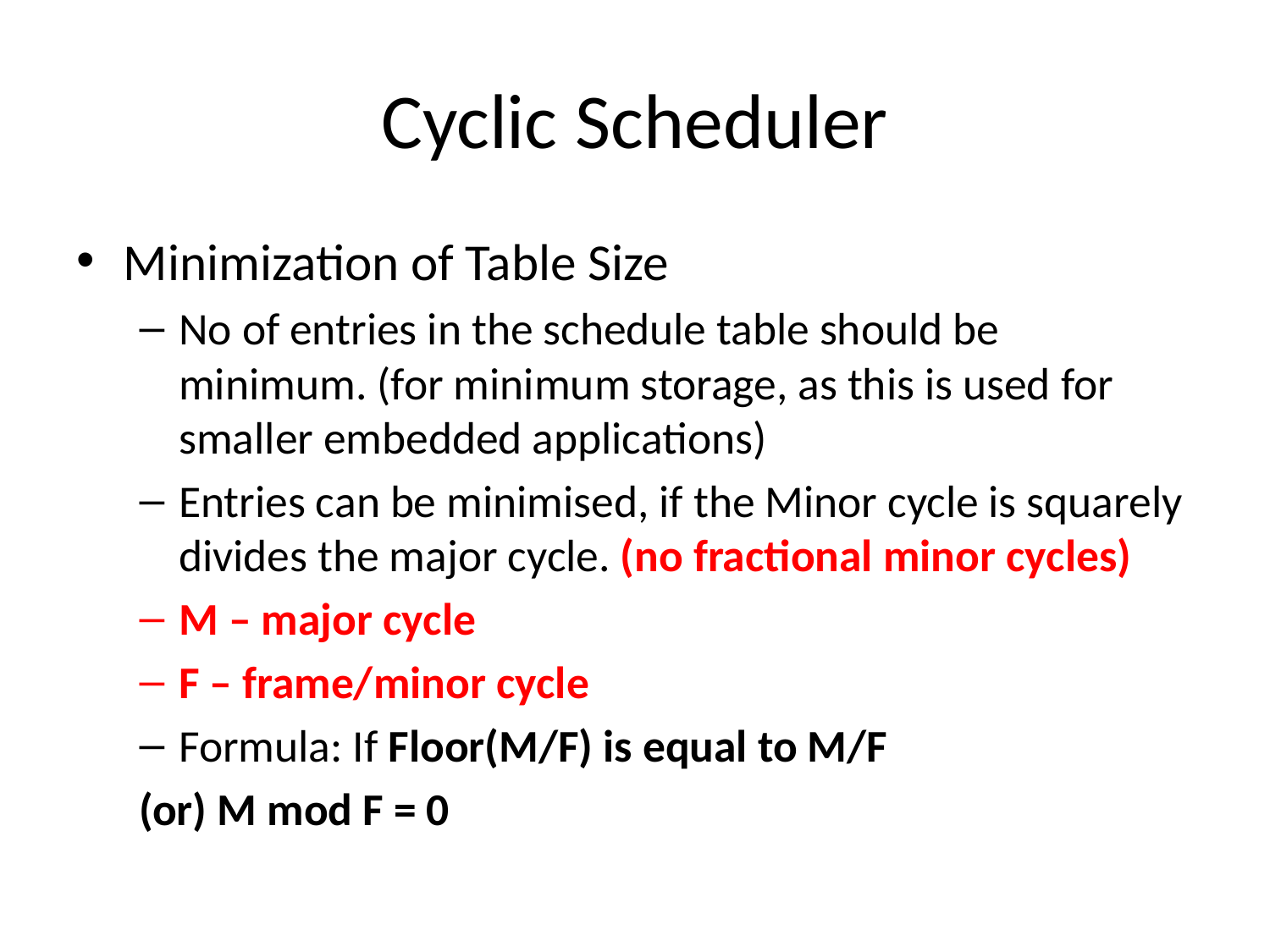

# Cyclic Scheduler
Minimization of Table Size
No of entries in the schedule table should be minimum. (for minimum storage, as this is used for smaller embedded applications)
Entries can be minimised, if the Minor cycle is squarely divides the major cycle. (no fractional minor cycles)
M – major cycle
F – frame/minor cycle
Formula: If Floor(M/F) is equal to M/F
(or) M mod F = 0